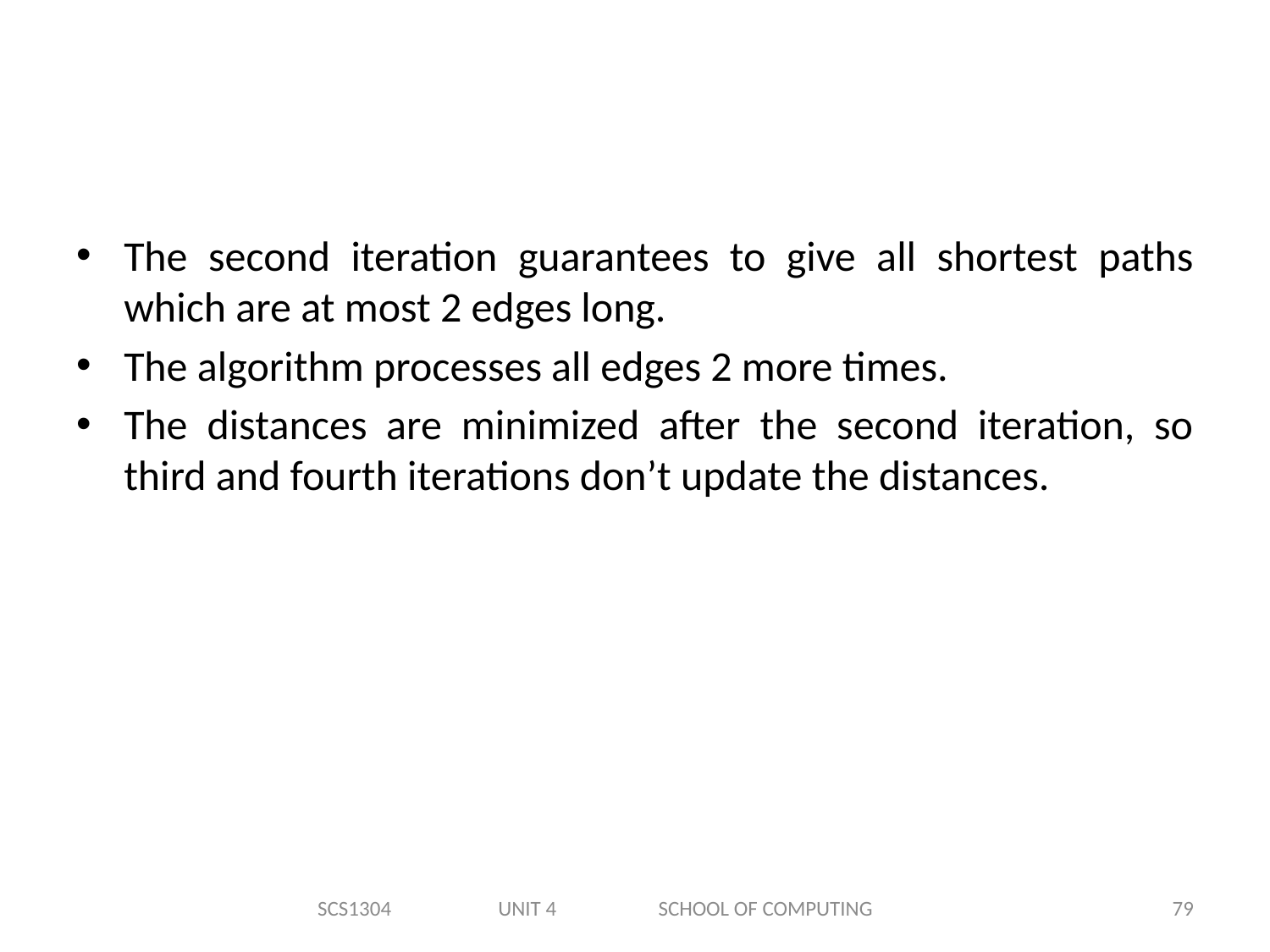

#
The second iteration guarantees to give all shortest paths which are at most 2 edges long.
The algorithm processes all edges 2 more times.
The distances are minimized after the second iteration, so third and fourth iterations don’t update the distances.
SCS1304                      UNIT 4                     SCHOOL OF COMPUTING
79